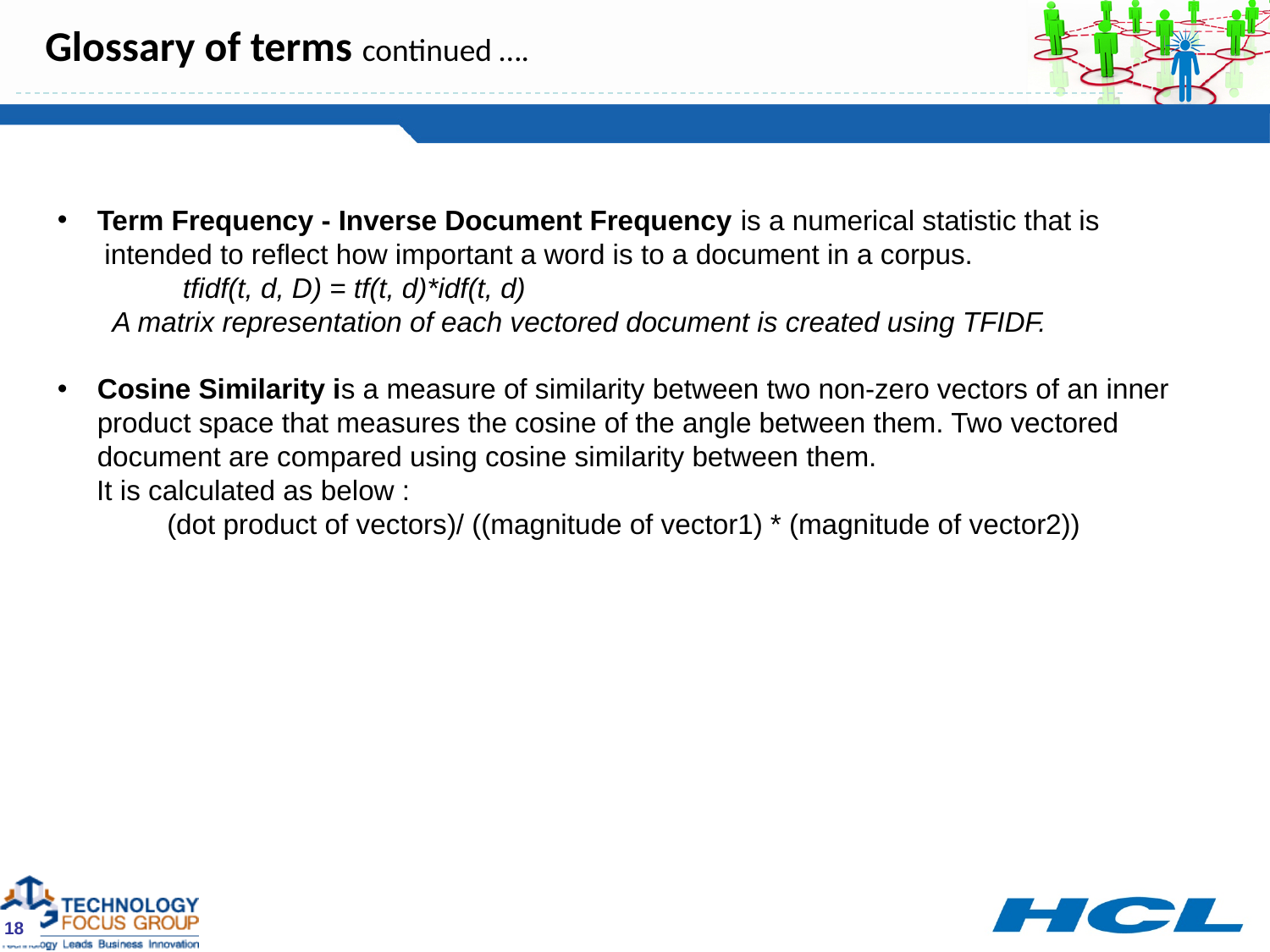

# Glossary of terms continued ….
Term Frequency - Inverse Document Frequency is a numerical statistic that is
      intended to reflect how important a word is to a document in a corpus.
                tfidf(t, d, D) = tf(t, d)*idf(t, d)
       A matrix representation of each vectored document is created using TFIDF.

Cosine Similarity is a measure of similarity between two non-zero vectors of an inner product space that measures the cosine of the angle between them. Two vectored document are compared using cosine similarity between them.
     It is calculated as below :
              (dot product of vectors)/ ((magnitude of vector1) * (magnitude of vector2))